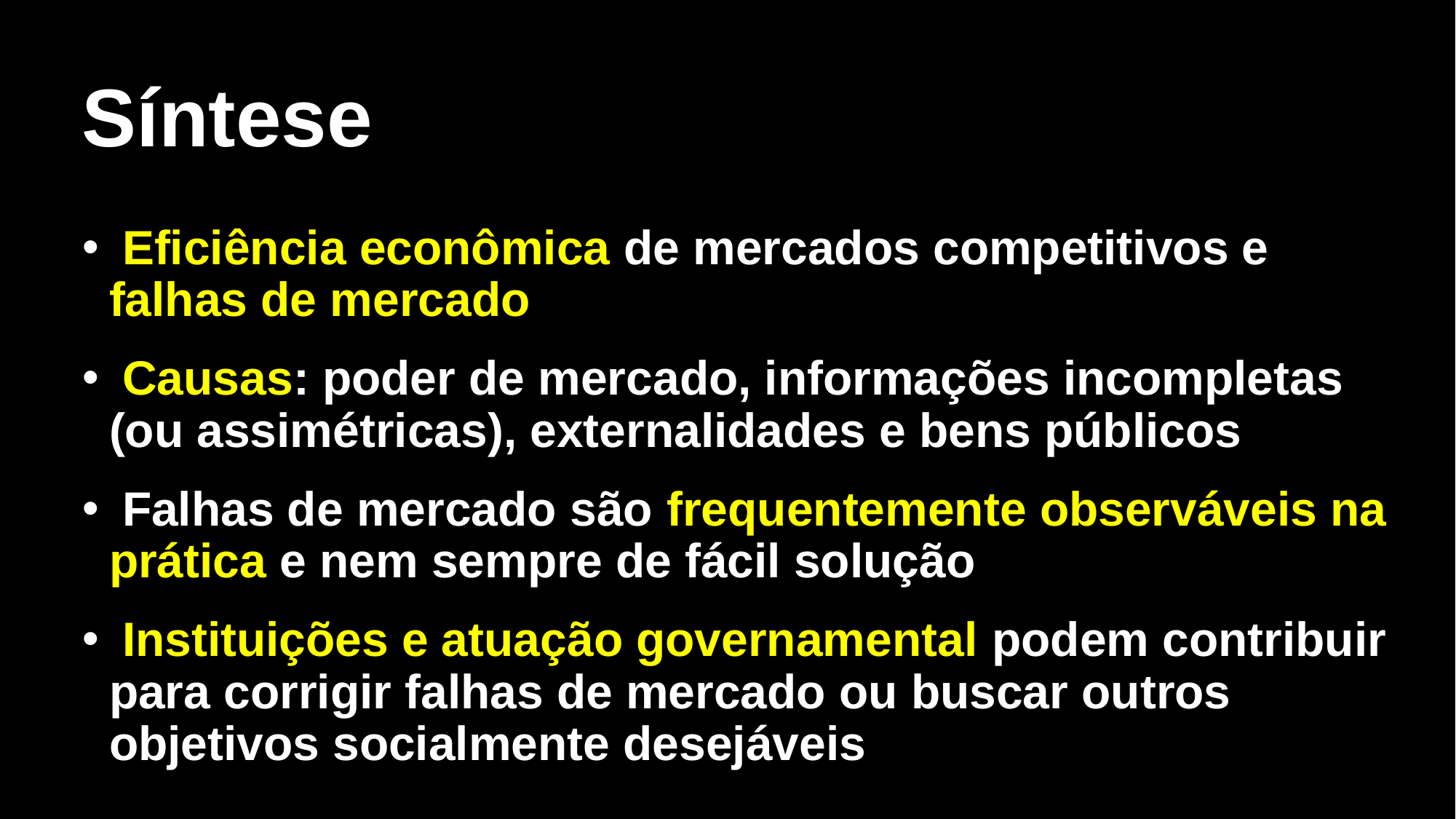

# Síntese
 Eficiência econômica de mercados competitivos e falhas de mercado
 Causas: poder de mercado, informações incompletas (ou assimétricas), externalidades e bens públicos
 Falhas de mercado são frequentemente observáveis na prática e nem sempre de fácil solução
 Instituições e atuação governamental podem contribuir para corrigir falhas de mercado ou buscar outros objetivos socialmente desejáveis